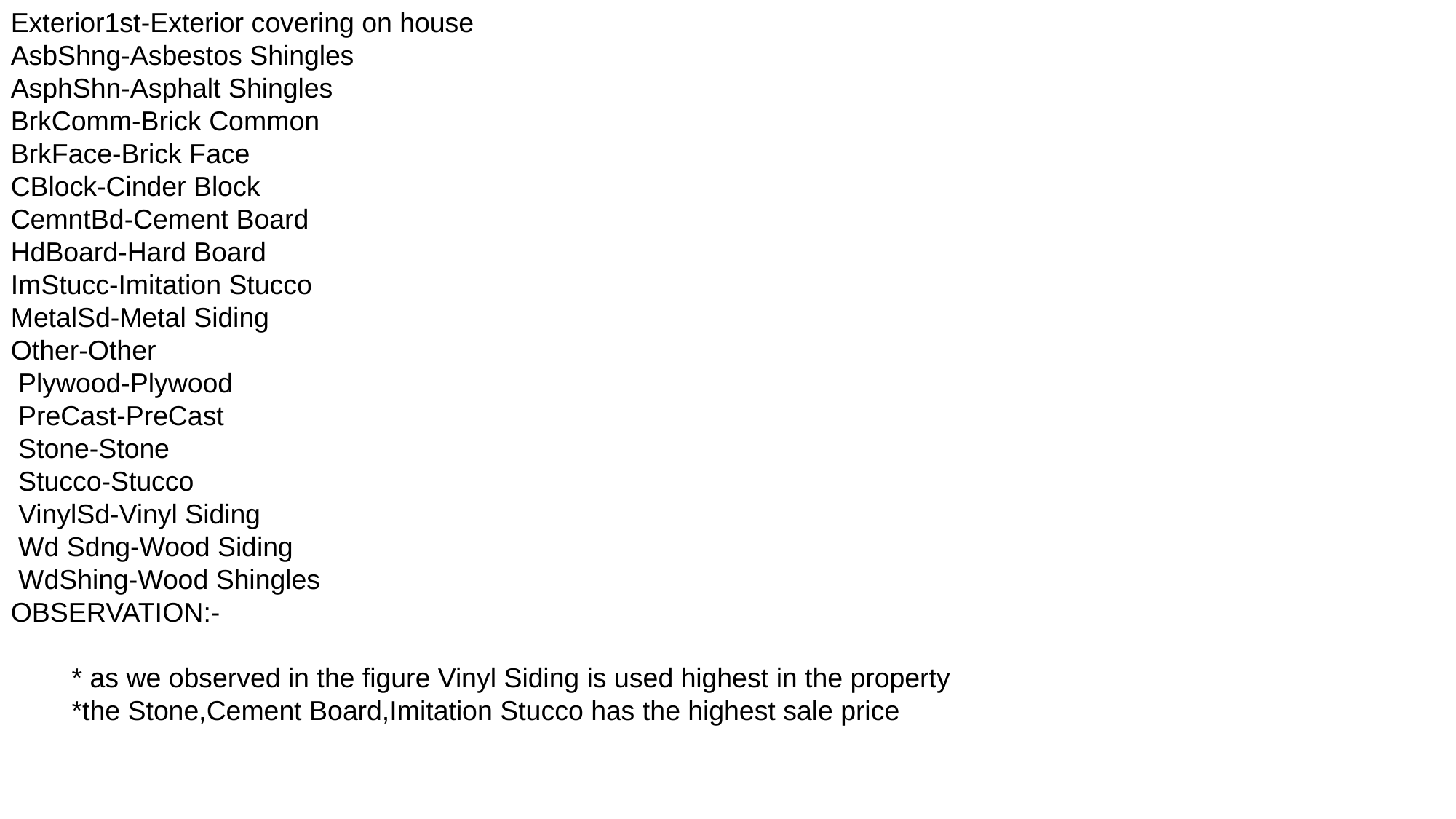

Exterior1st-Exterior covering on house
AsbShng-Asbestos Shingles
AsphShn-Asphalt Shingles
BrkComm-Brick Common
BrkFace-Brick Face
CBlock-Cinder Block
CemntBd-Cement Board
HdBoard-Hard Board
ImStucc-Imitation Stucco
MetalSd-Metal Siding
Other-Other
 Plywood-Plywood
 PreCast-PreCast
 Stone-Stone
 Stucco-Stucco
 VinylSd-Vinyl Siding
 Wd Sdng-Wood Siding
 WdShing-Wood Shingles
OBSERVATION:-

        * as we observed in the figure Vinyl Siding is used highest in the property
        *the Stone,Cement Board,Imitation Stucco has the highest sale price